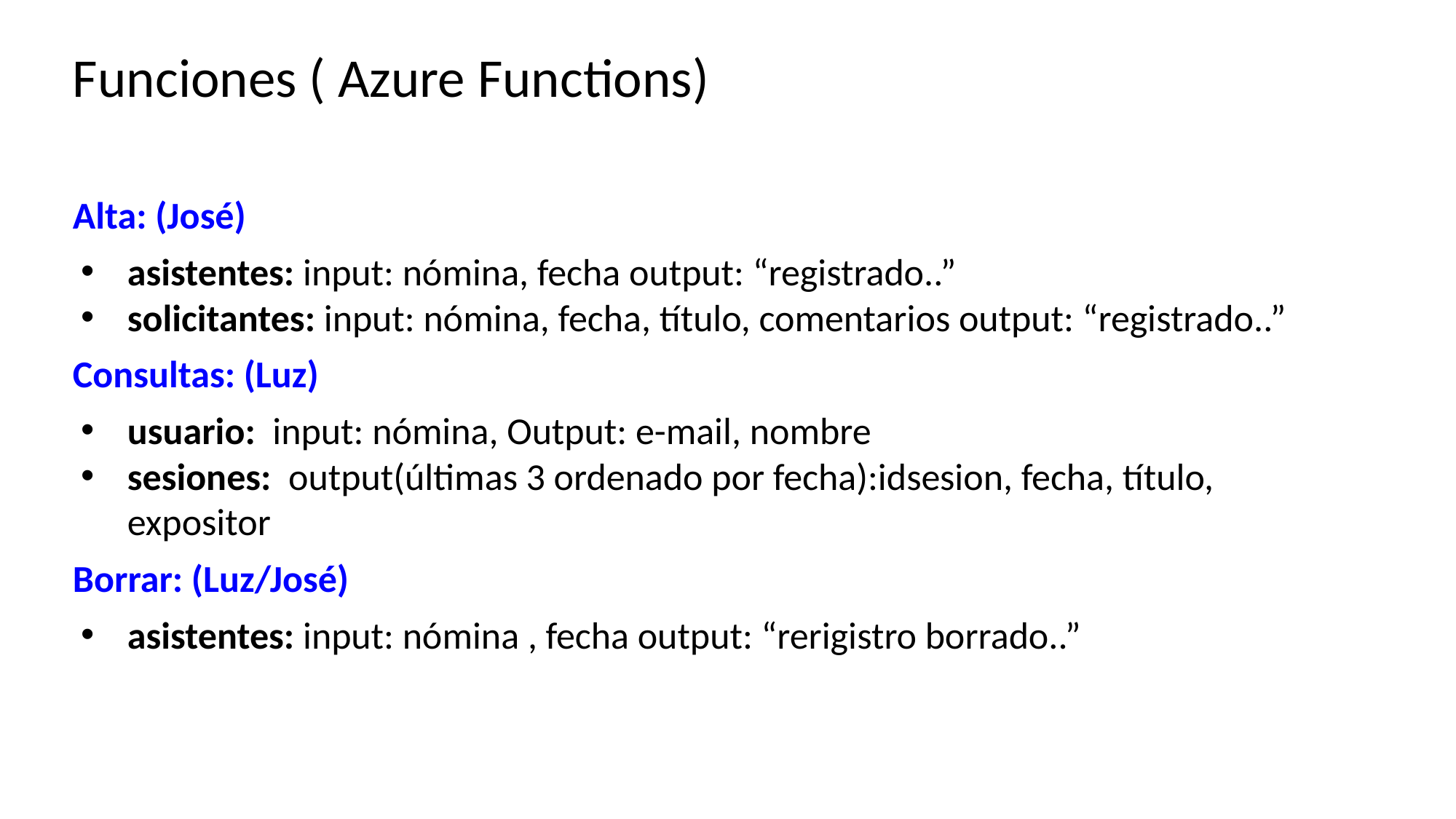

# Funciones ( Azure Functions)
Alta: (José)
asistentes: input: nómina, fecha output: “registrado..”
solicitantes: input: nómina, fecha, título, comentarios output: “registrado..”
Consultas: (Luz)
usuario:  input: nómina, Output: e-mail, nombre
sesiones:  output(últimas 3 ordenado por fecha):idsesion, fecha, título, expositor
Borrar: (Luz/José)
asistentes: input: nómina , fecha output: “rerigistro borrado..”